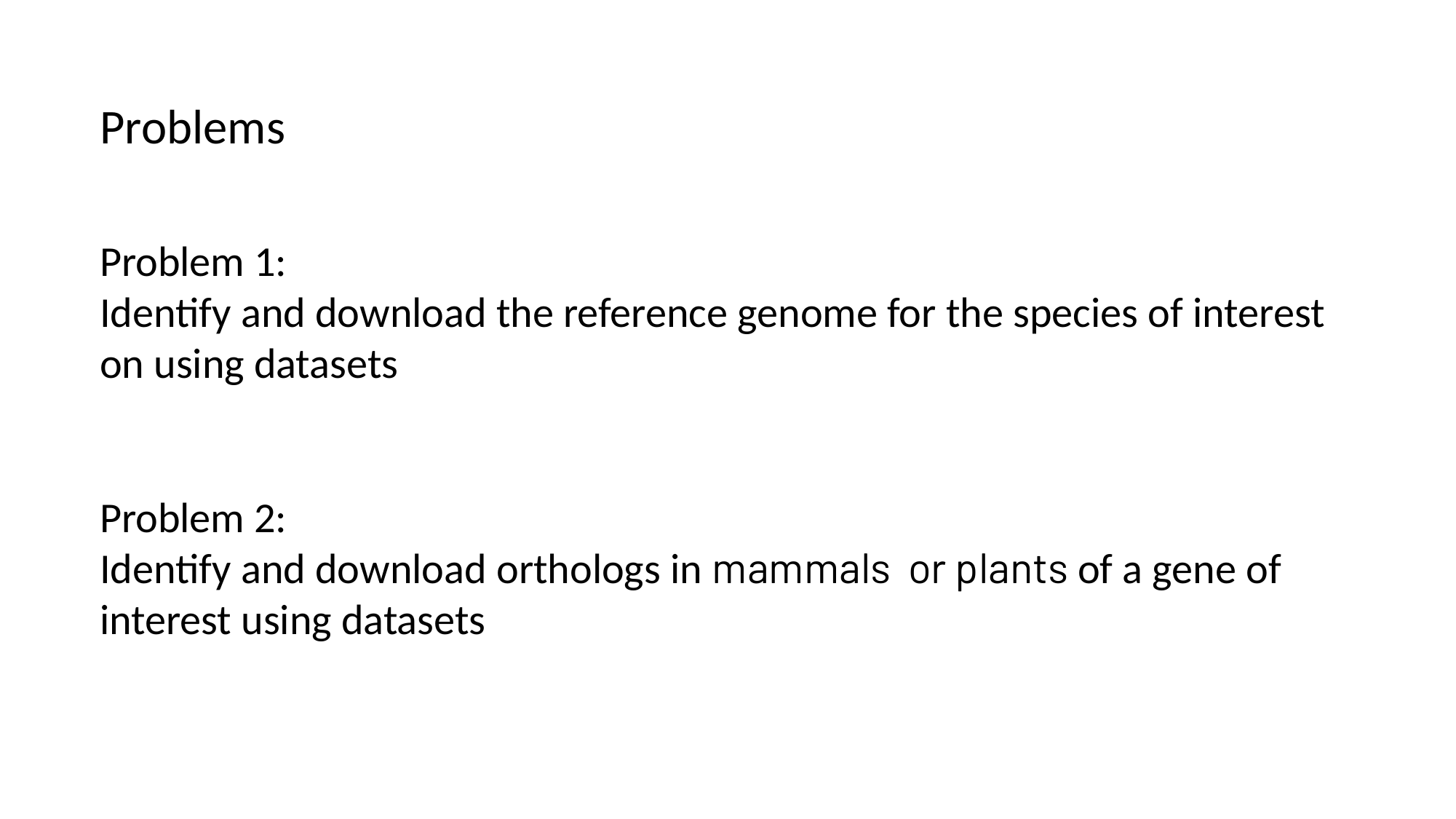

# Problems
Problem 1:
Identify and download the reference genome for the species of interest on using datasets
Problem 2:
Identify and download orthologs in mammals  or plants of a gene of interest using datasets